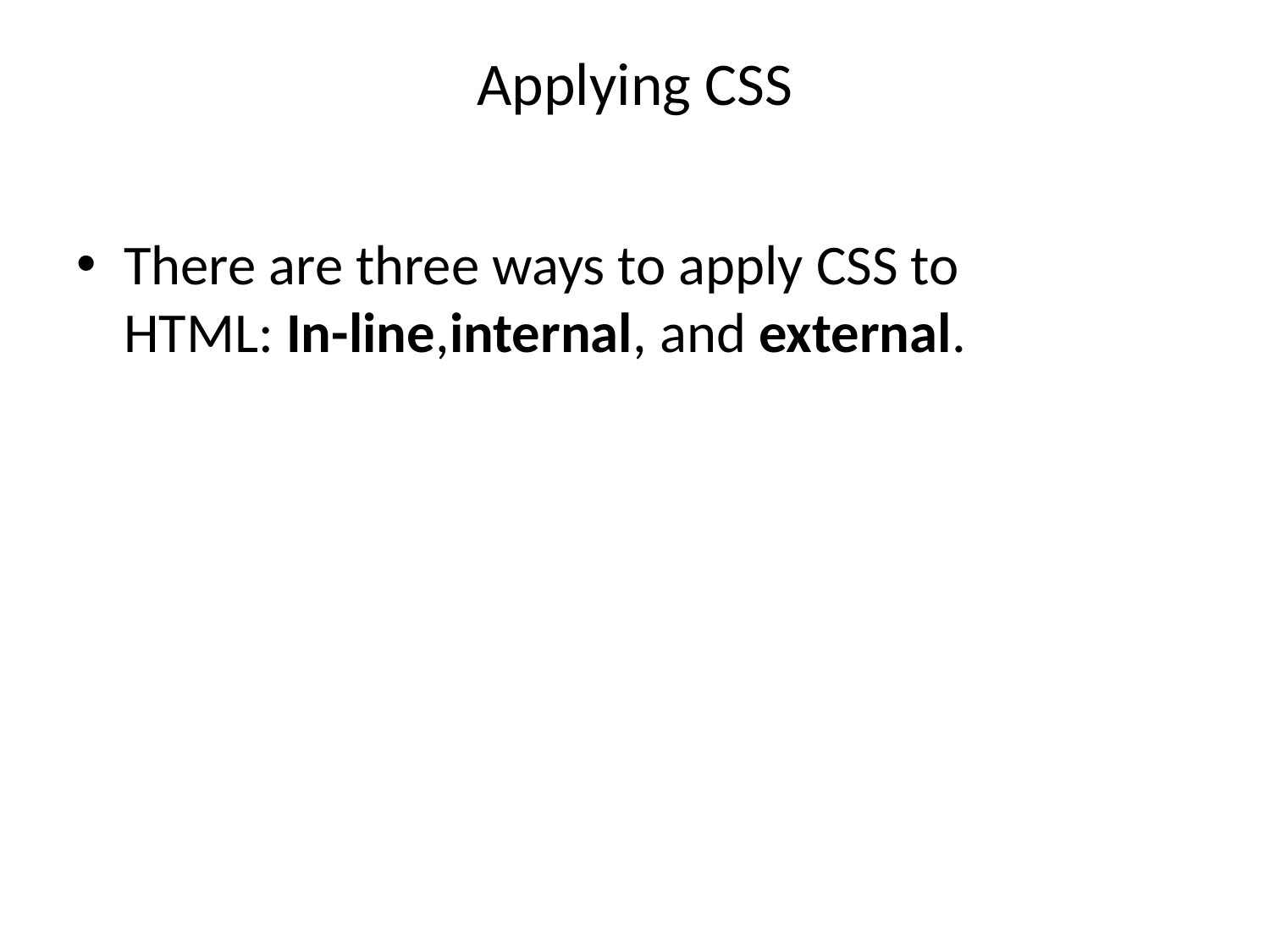

# Applying CSS
There are three ways to apply CSS to HTML: In-line,internal, and external.